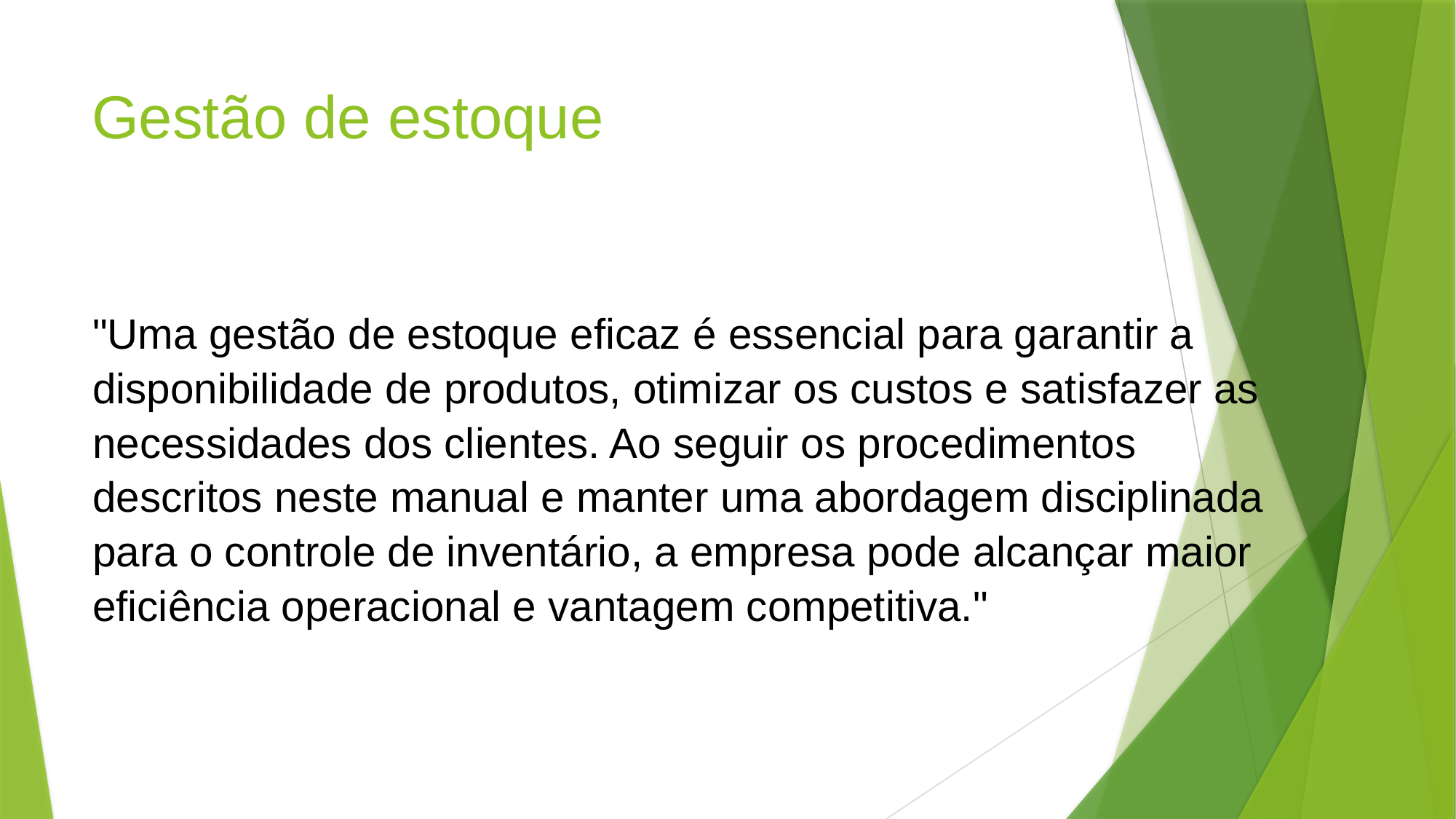

# Gestão de estoque

"Uma gestão de estoque eficaz é essencial para garantir a disponibilidade de produtos, otimizar os custos e satisfazer as necessidades dos clientes. Ao seguir os procedimentos descritos neste manual e manter uma abordagem disciplinada para o controle de inventário, a empresa pode alcançar maior eficiência operacional e vantagem competitiva."